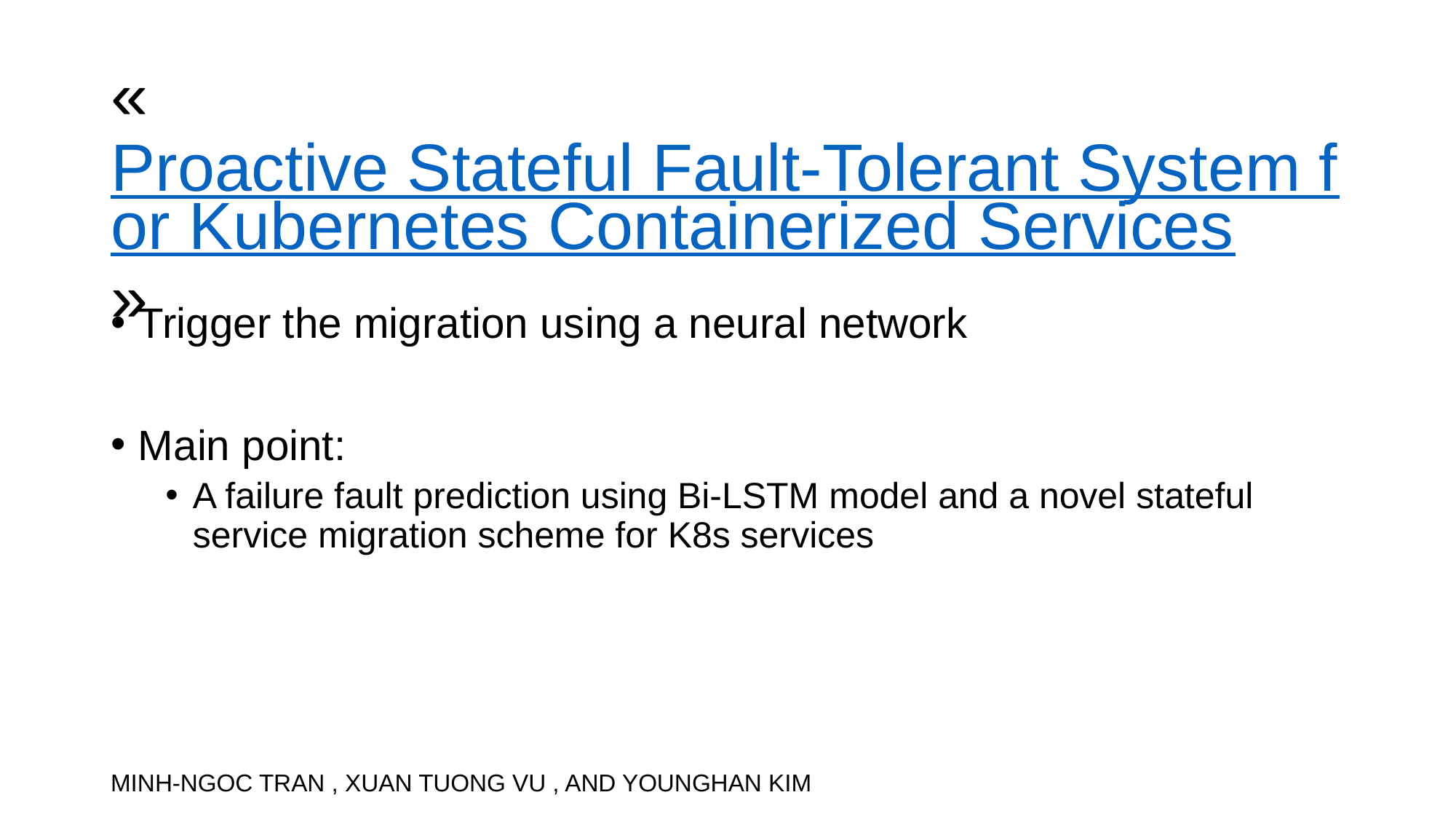

# «Proactive Stateful Fault-Tolerant System for Kubernetes Containerized Services»
Trigger the migration using a neural network

Main point:
A failure fault prediction using Bi-LSTM model and a novel stateful service migration scheme for K8s services
MINH-NGOC TRAN , XUAN TUONG VU , AND YOUNGHAN KIM